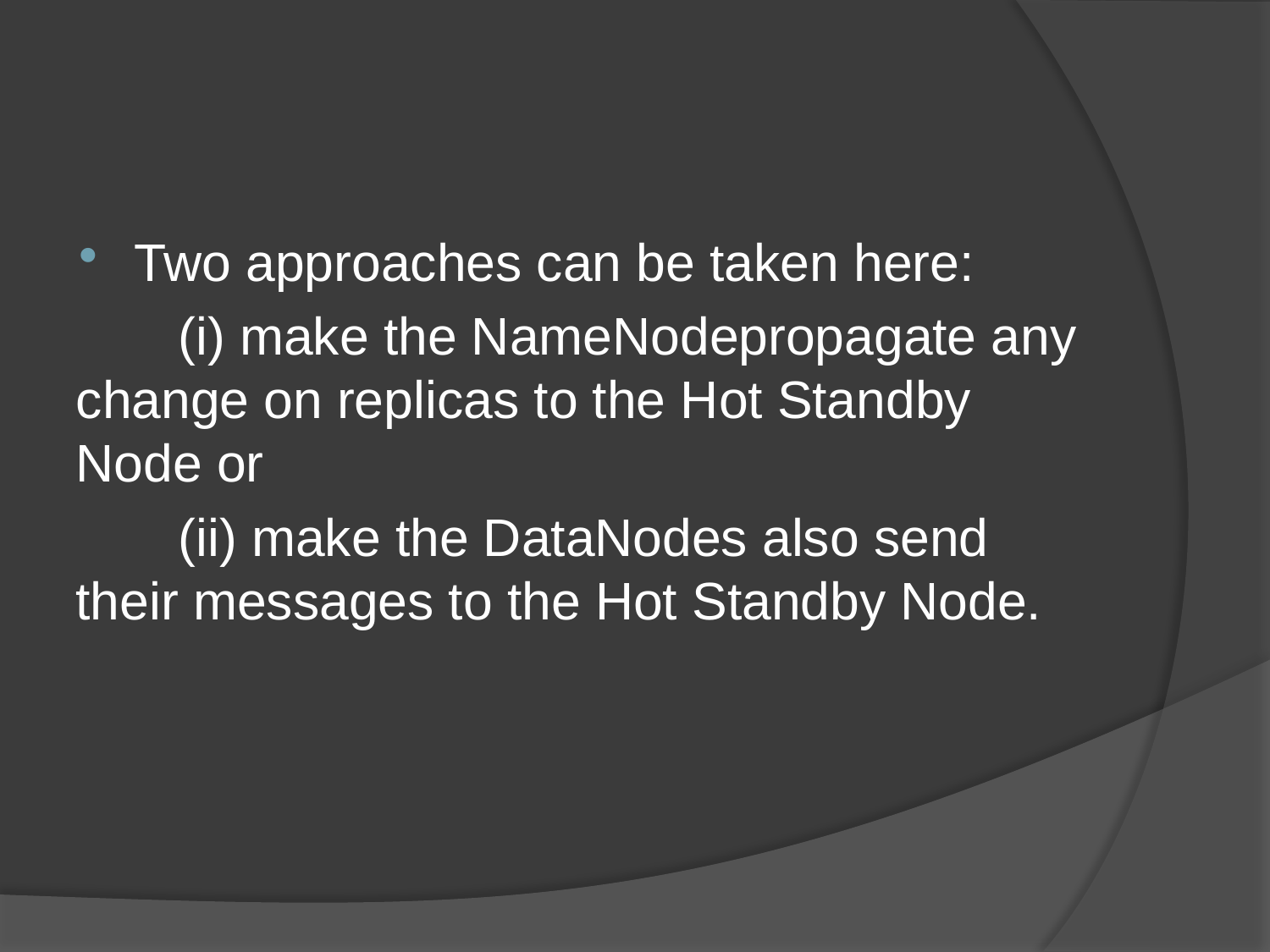

#
Two approaches can be taken here:
       (i) make the NameNodepropagate any change on replicas to the Hot Standby Node or
       (ii) make the DataNodes also send their messages to the Hot Standby Node.